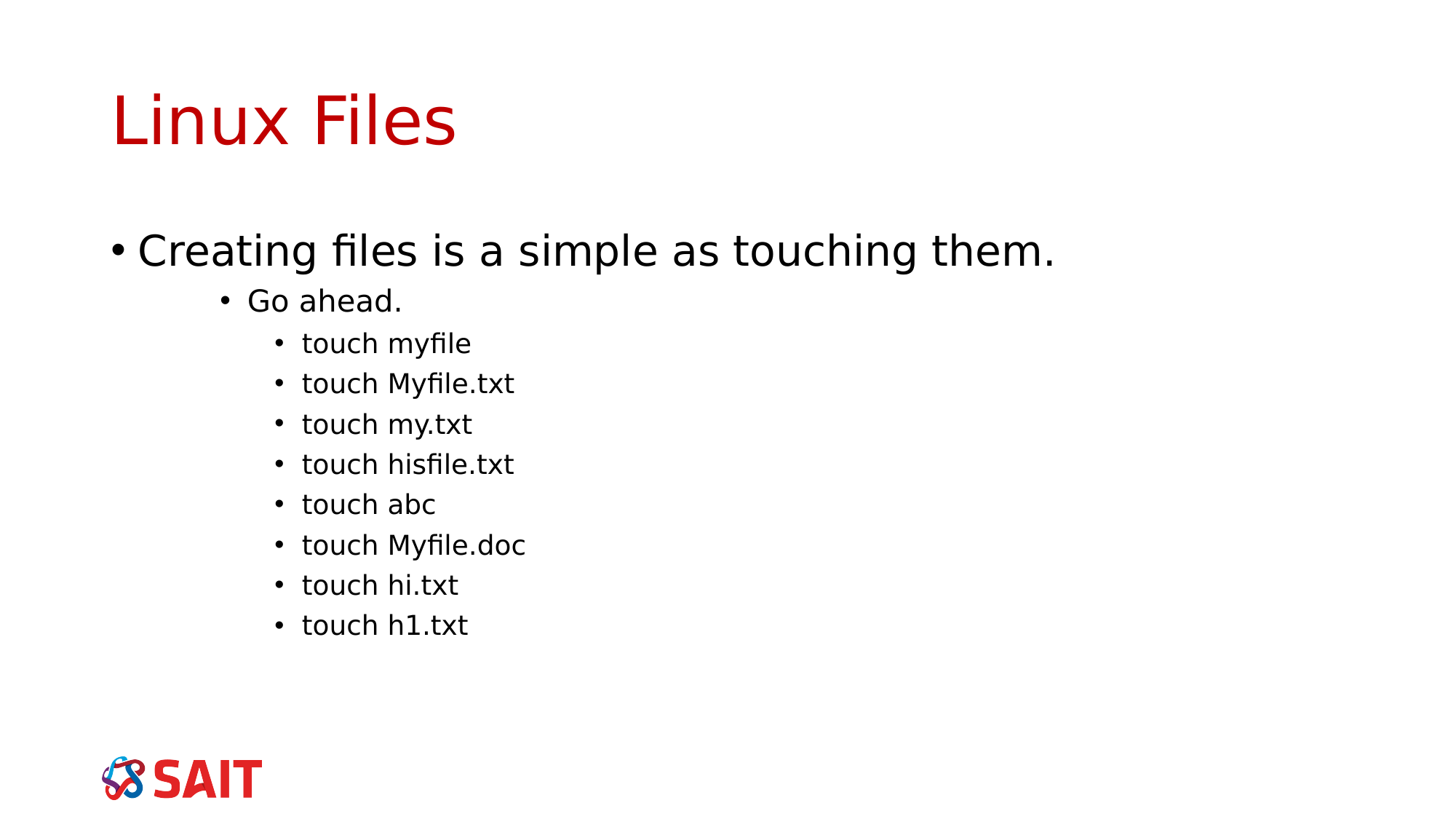

# Linux Files
Creating files is a simple as touching them.
Go ahead.
touch myfile
touch Myfile.txt
touch my.txt
touch hisfile.txt
touch abc
touch Myfile.doc
touch hi.txt
touch h1.txt